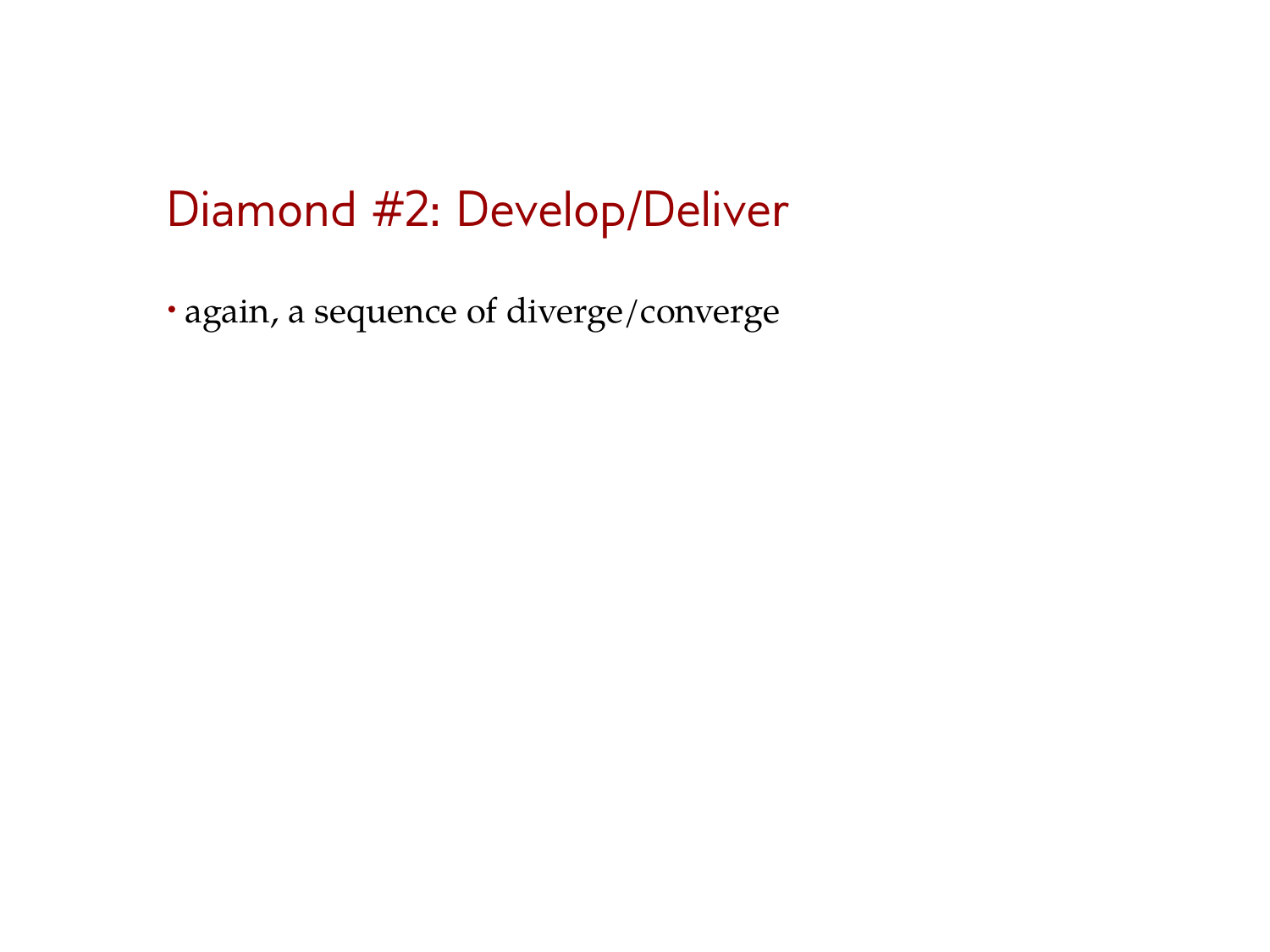

# Diamond #2: Develop/Deliver
again, a sequence of diverge/converge